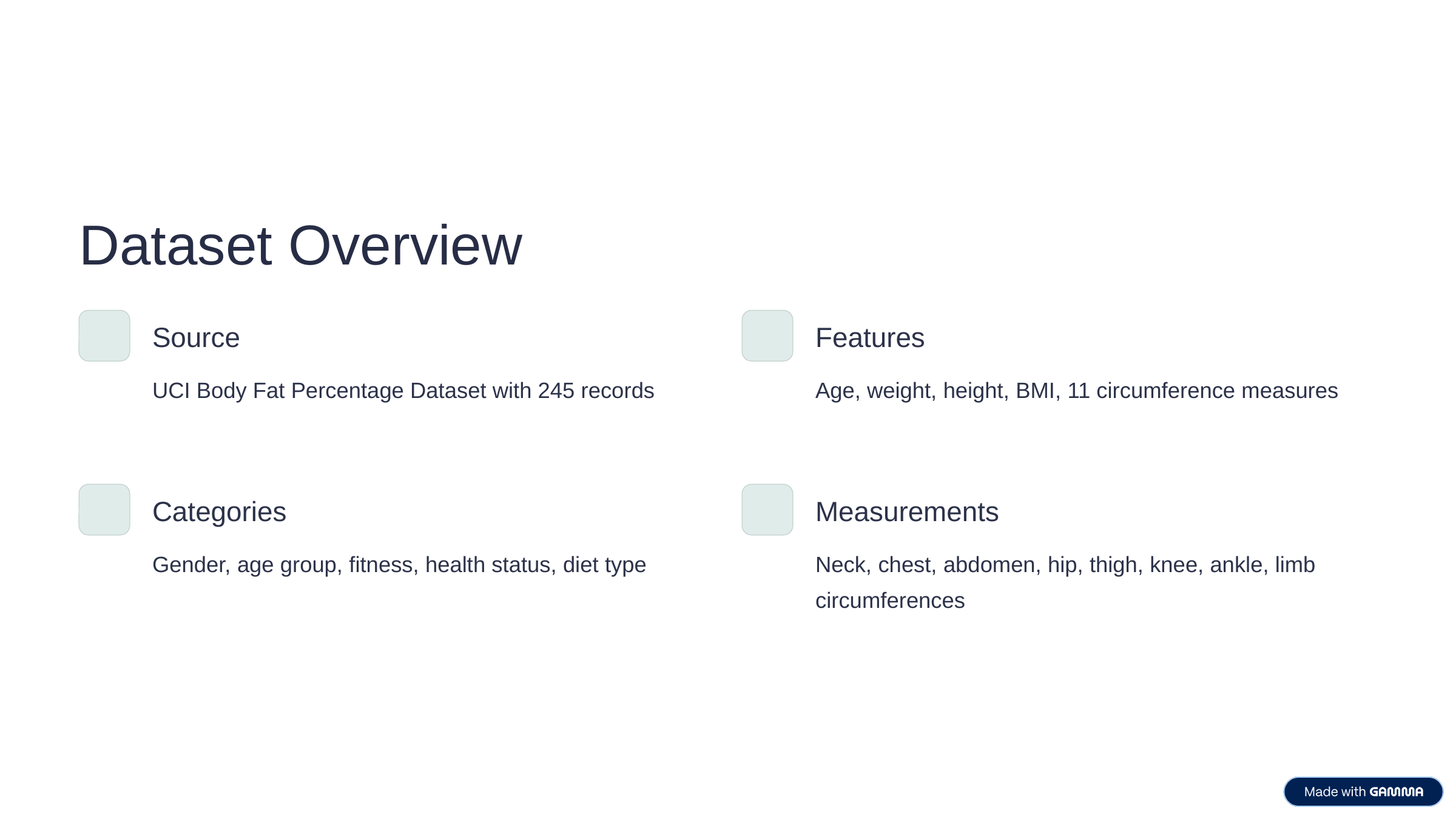

Dataset Overview

Source
Features
UCI Body Fat Percentage Dataset with 245 records
Age, weight, height, BMI, 11 circumference measures

Categories
Measurements
Gender, age group, fitness, health status, diet type
Neck, chest, abdomen, hip, thigh, knee, ankle, limb circumferences